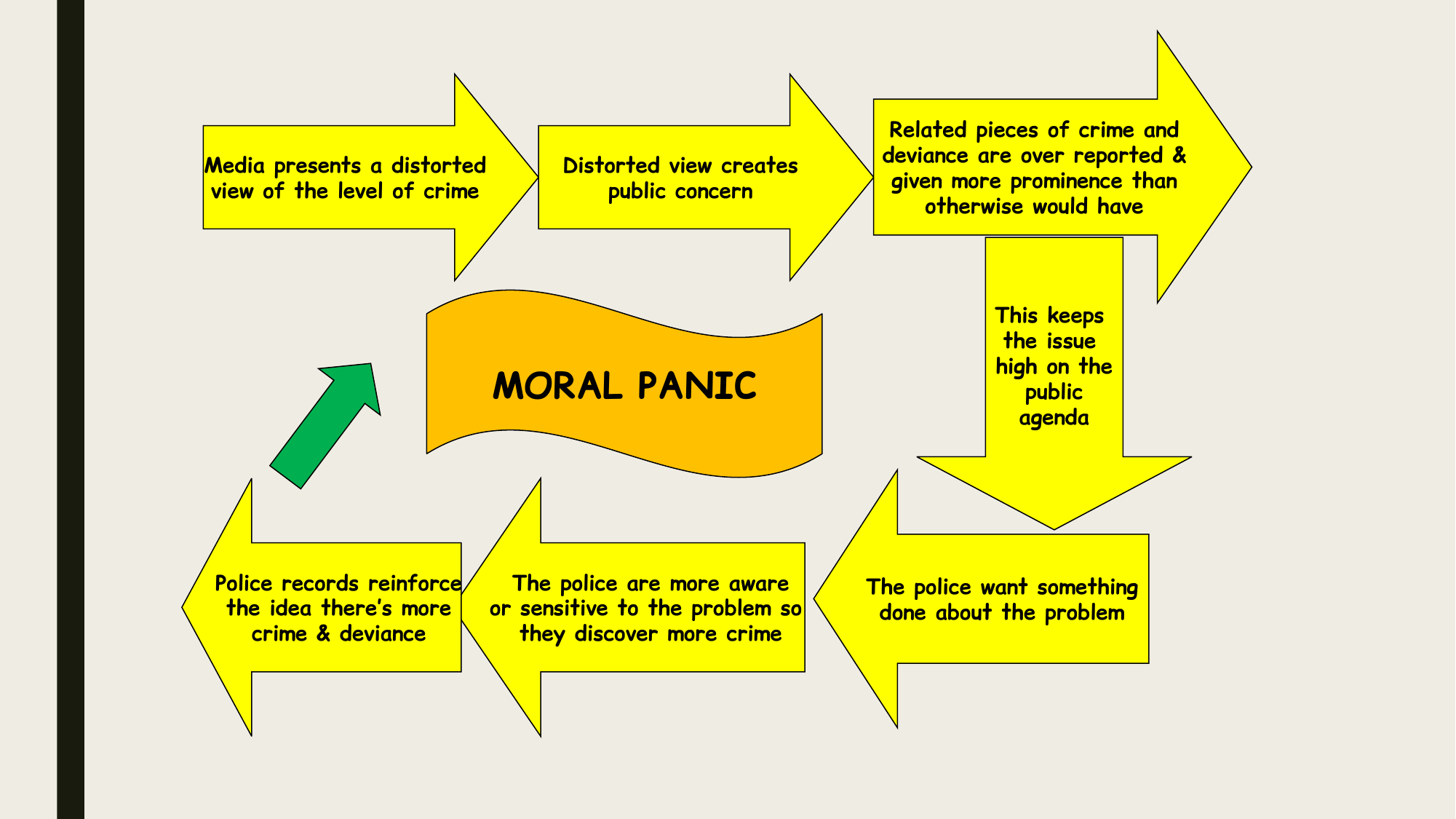

Related pieces of crime and
deviance are over reported &
given more prominence than
otherwise would have
Media presents a distorted
view of the level of crime
Distorted view creates
public concern
This keeps
the issue
high on the
public
agenda
MORAL PANIC

The police want something
done about the problem
Police records reinforce
the idea there’s more
crime & deviance
The police are more aware
or sensitive to the problem so
they discover more crime